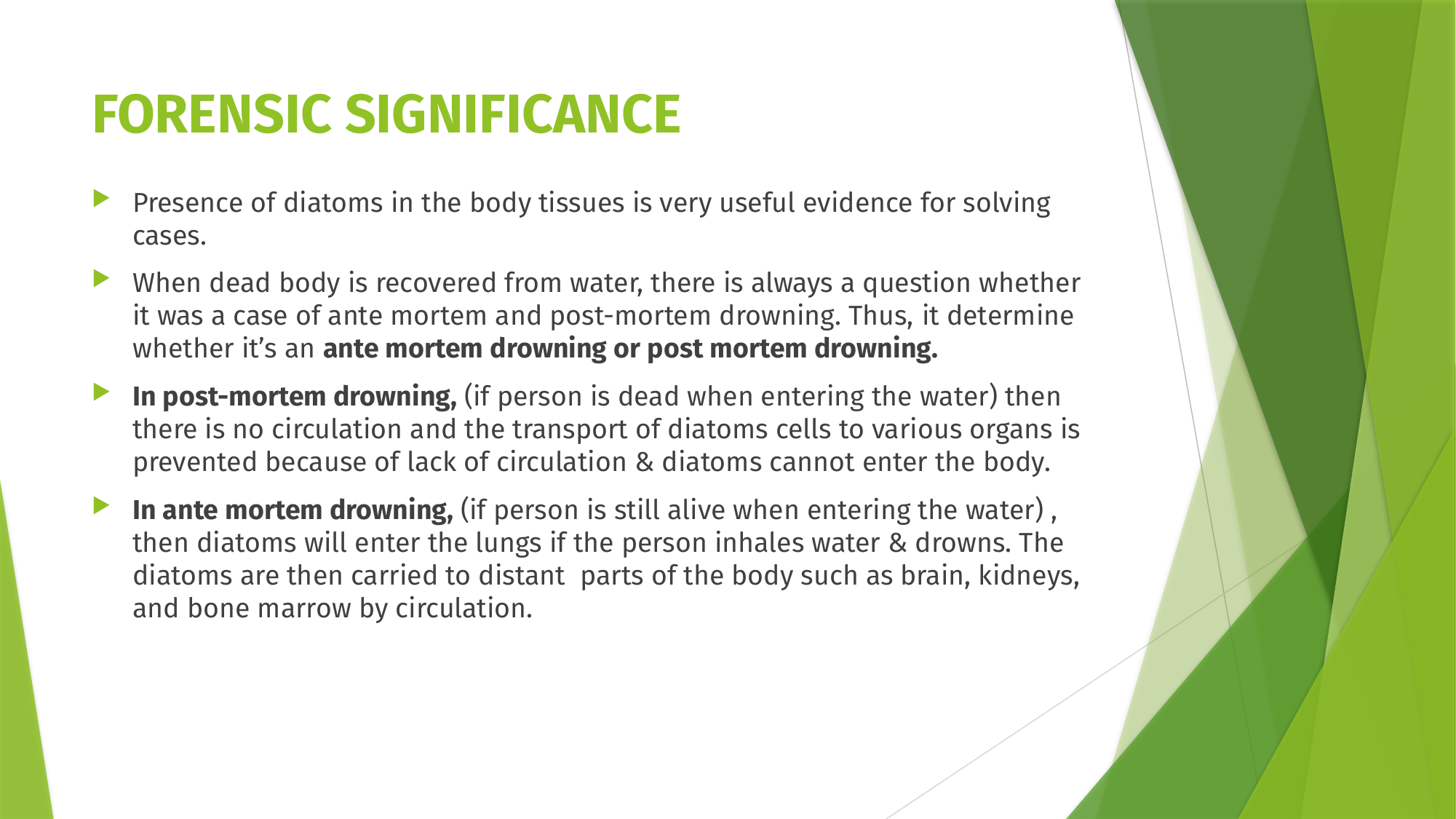

# FORENSIC SIGNIFICANCE
Presence of diatoms in the body tissues is very useful evidence for solving cases.
When dead body is recovered from water, there is always a question whether it was a case of ante mortem and post-mortem drowning. Thus, it determine whether it’s an ante mortem drowning or post mortem drowning.
In post-mortem drowning, (if person is dead when entering the water) then there is no circulation and the transport of diatoms cells to various organs is prevented because of lack of circulation & diatoms cannot enter the body.
In ante mortem drowning, (if person is still alive when entering the water) , then diatoms will enter the lungs if the person inhales water & drowns. The diatoms are then carried to distant  parts of the body such as brain, kidneys, and bone marrow by circulation.